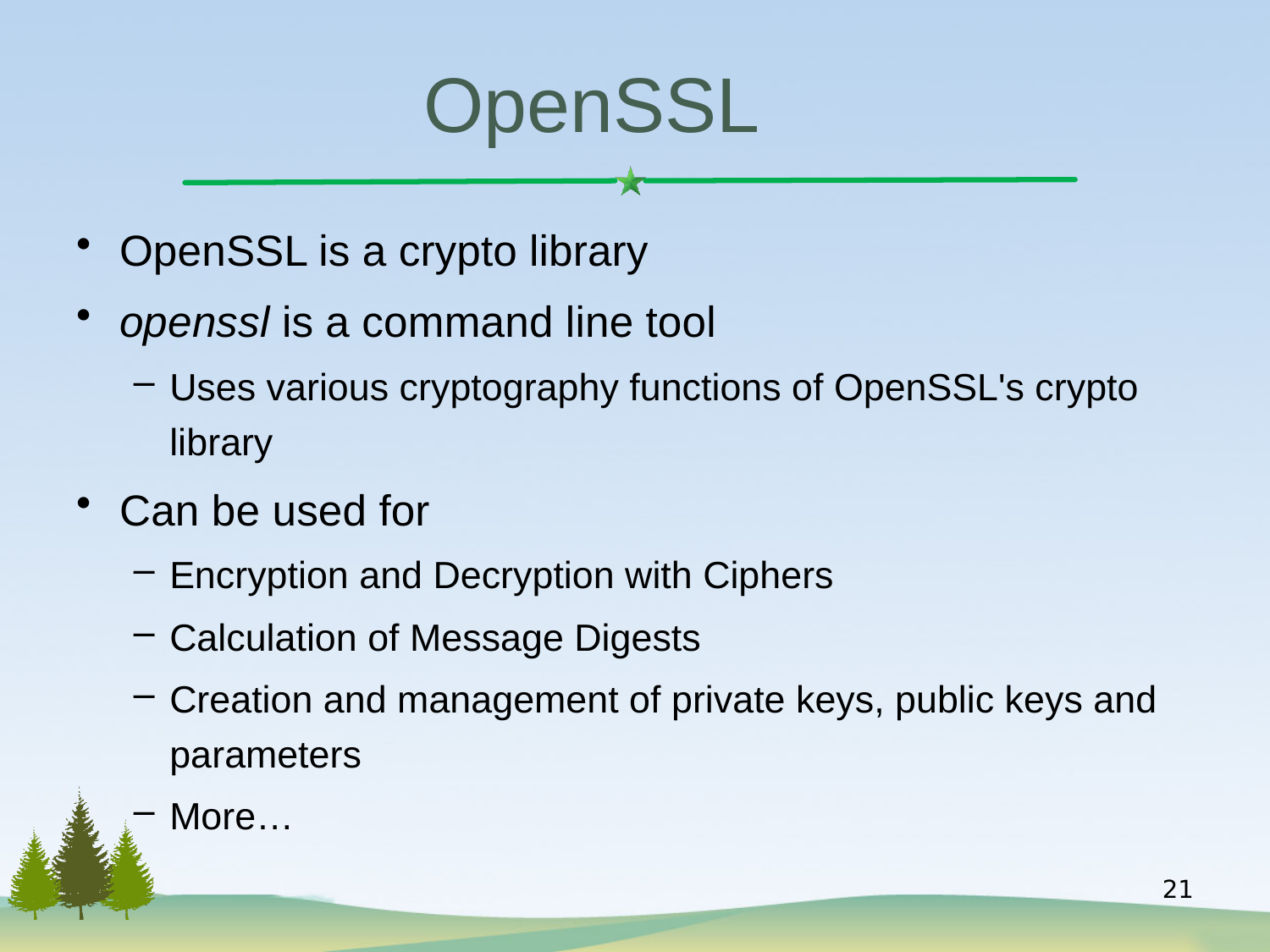

# OpenSSL
OpenSSL is a crypto library
openssl is a command line tool
Uses various cryptography functions of OpenSSL's crypto library
Can be used for
Encryption and Decryption with Ciphers
Calculation of Message Digests
Creation and management of private keys, public keys and parameters
More…

21